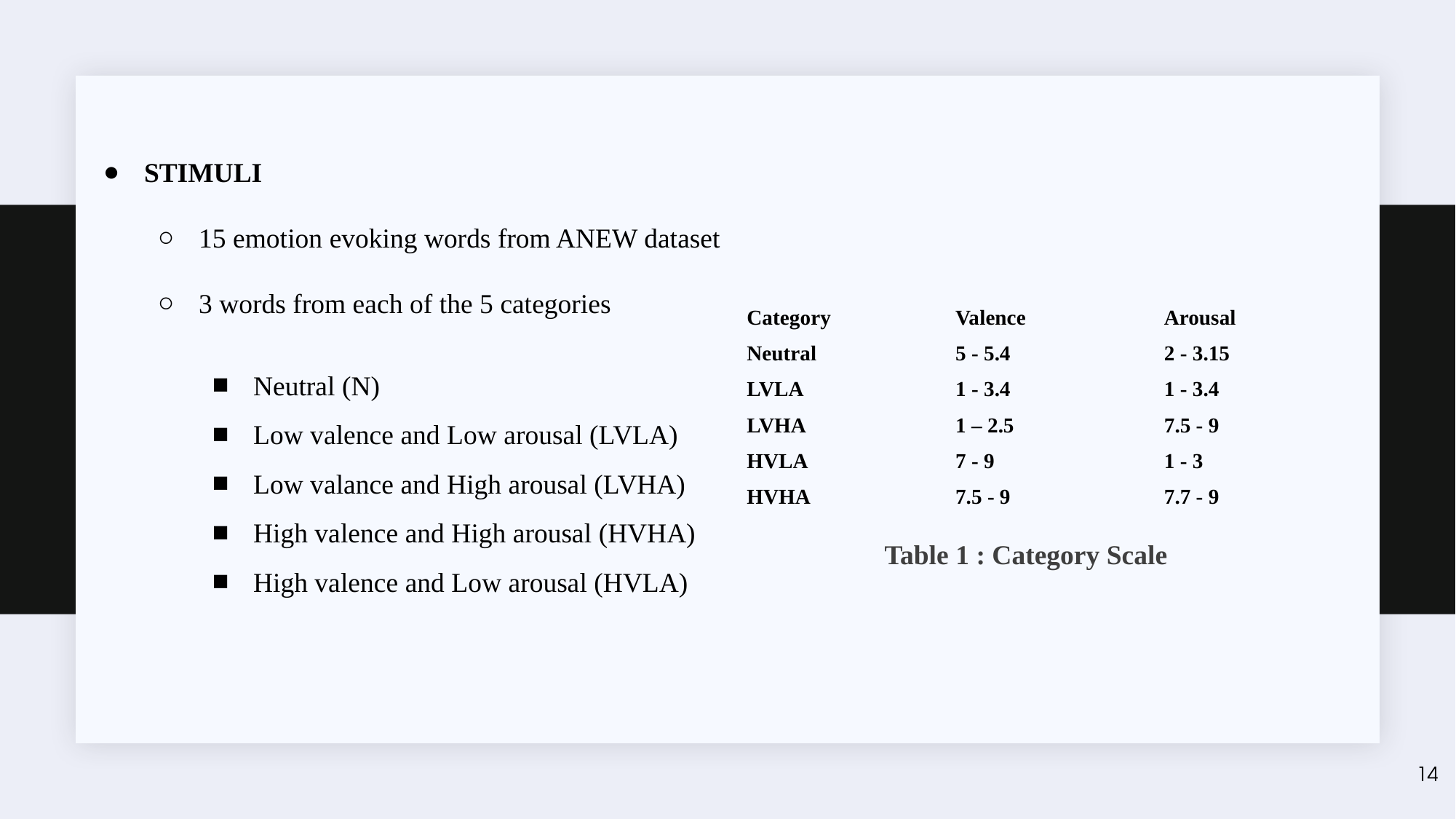

STIMULI

15 emotion evoking words from ANEW dataset

3 words from each of the 5 categories

Neutral (N)
Low valence and Low arousal (LVLA)
Low valance and High arousal (LVHA)
High valence and High arousal (HVHA)
High valence and Low arousal (HVLA)

| Category | Valence | Arousal |
| --- | --- | --- |
| Neutral | 5 - 5.4 | 2 - 3.15 |
| LVLA | 1 - 3.4 | 1 - 3.4 |
| LVHA | 1 – 2.5 | 7.5 - 9 |
| HVLA | 7 - 9 | 1 - 3 |
| HVHA | 7.5 - 9 | 7.7 - 9 |
Table 1 : Category Scale
14